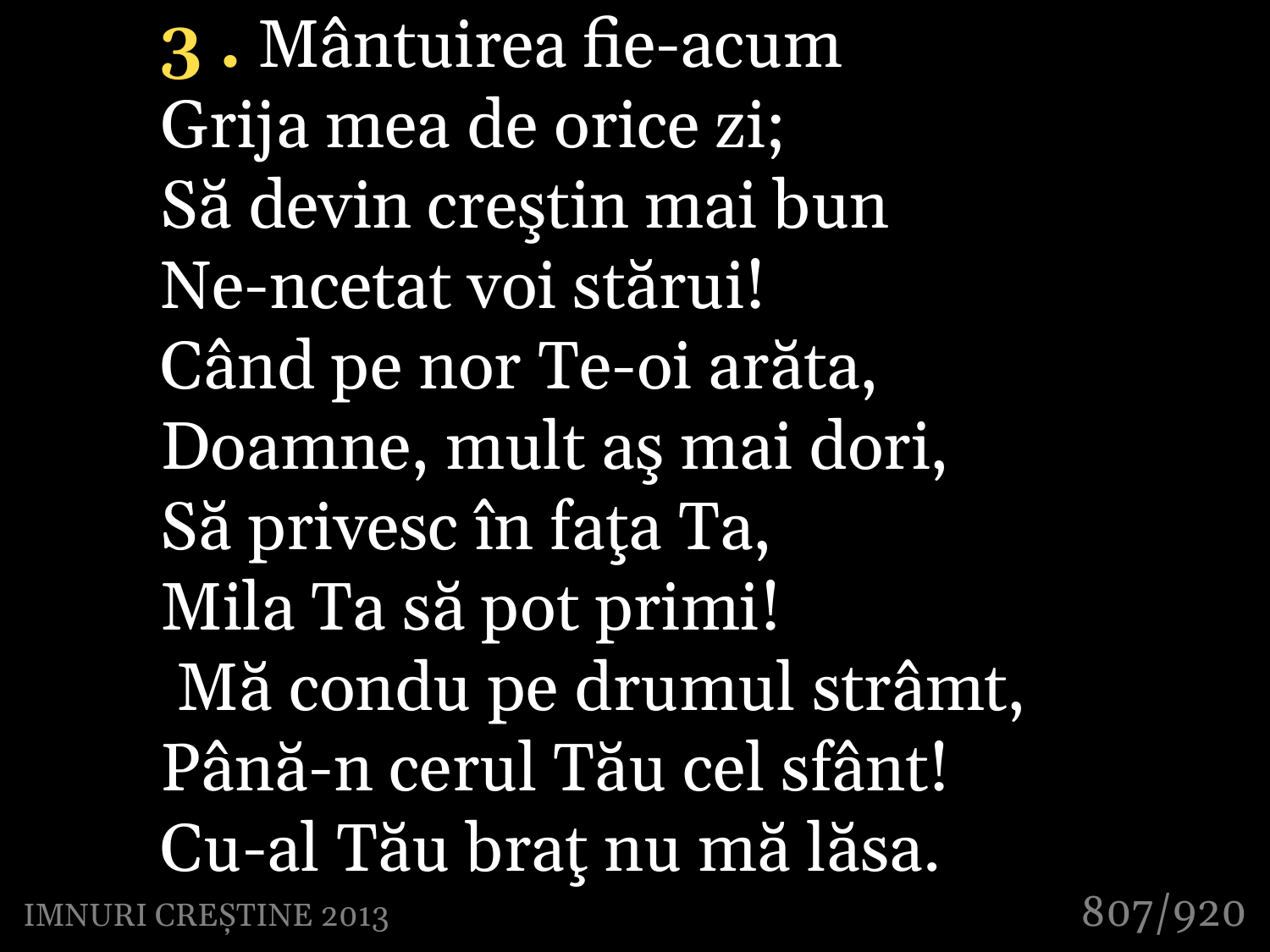

3 . Mântuirea fie-acum
Grija mea de orice zi;
Să devin creştin mai bun
Ne-ncetat voi stărui!
Când pe nor Te-oi arăta,
Doamne, mult aş mai dori,
Să privesc în faţa Ta,
Mila Ta să pot primi!
 Mă condu pe drumul strâmt,
Până-n cerul Tău cel sfânt!
Cu-al Tău braţ nu mă lăsa.
807/920
IMNURI CREȘTINE 2013